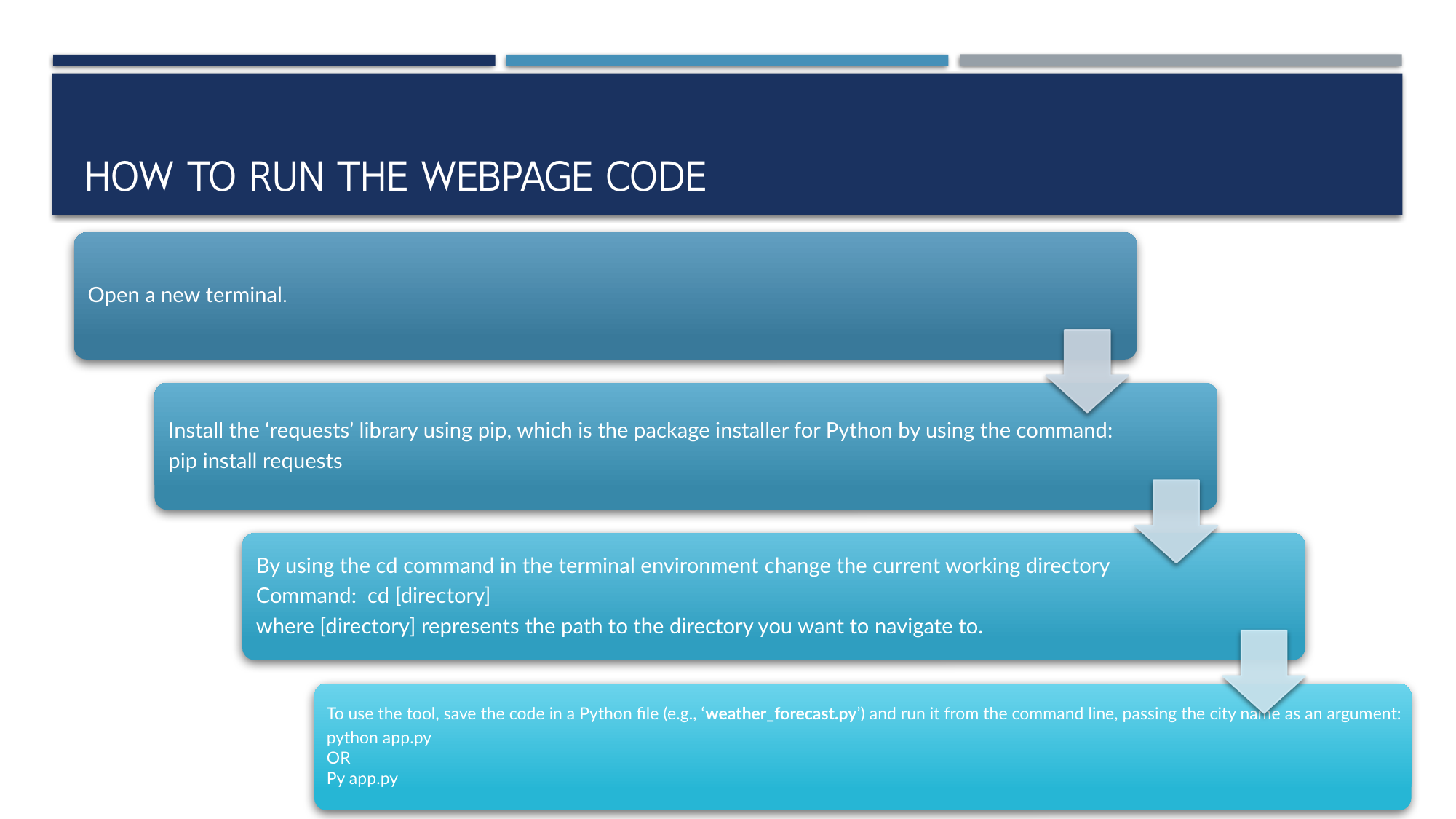

How to Run the Webpage Code
Open a new terminal.
Install the ‘requests’ library using pip, which is the package installer for Python by using the command:
pip install requests
By using the cd command in the terminal environment change the current working directory
Command:  cd [directory]
where [directory] represents the path to the directory you want to navigate to.
To use the tool, save the code in a Python file (e.g., ‘weather_forecast.py’) and run it from the command line, passing the city name as an argument:
python app.py
OR
Py app.py